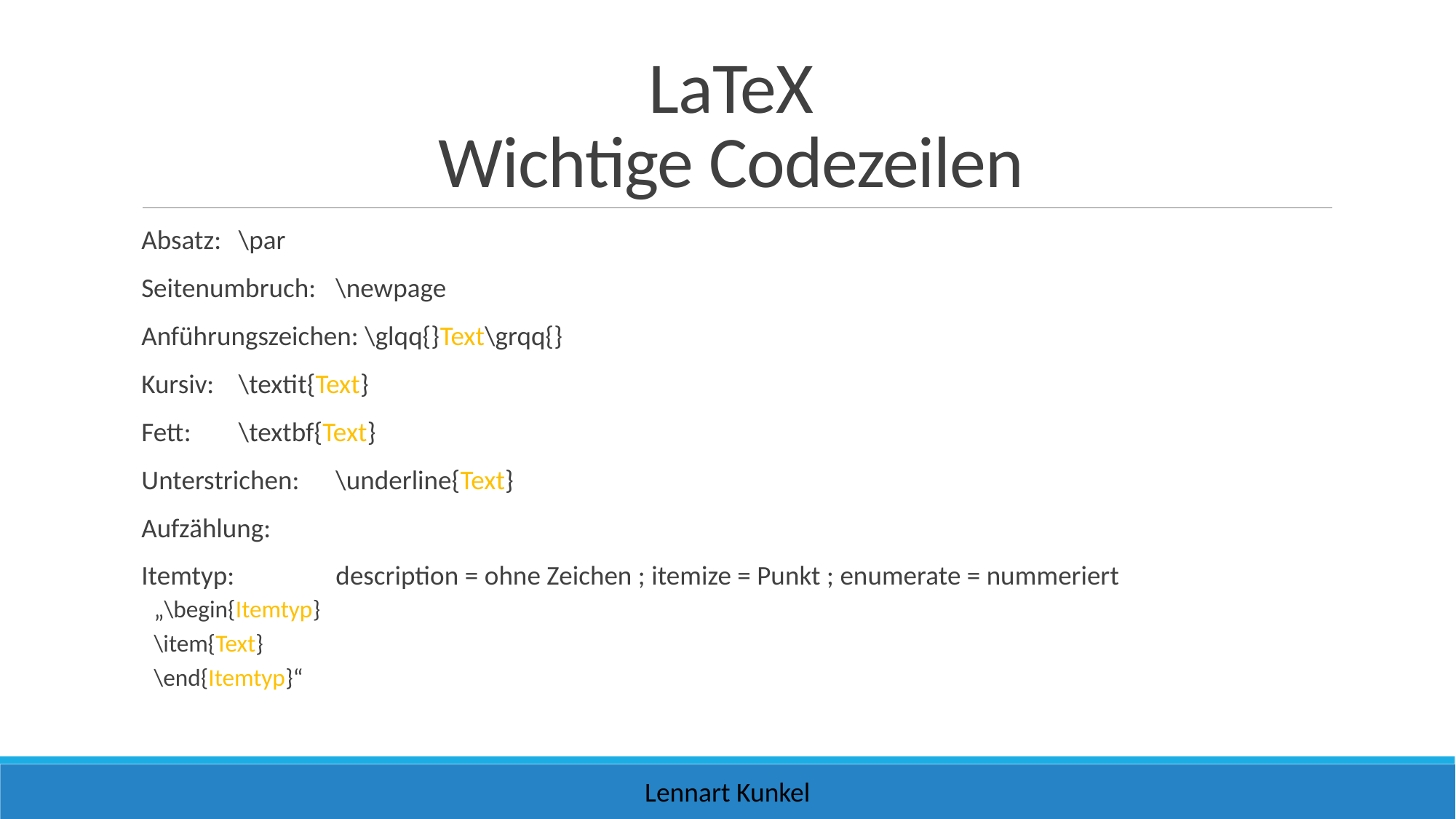

# LaTeX Wichtige Codezeilen
Absatz:		\par
Seitenumbruch:	\newpage
Anführungszeichen: \glqq{}Text\grqq{}
Kursiv:		\textit{Text}
Fett:		\textbf{Text}
Unterstrichen:	\underline{Text}
Aufzählung:
Itemtyp: 	description = ohne Zeichen ; itemize = Punkt ; enumerate = nummeriert
„\begin{Itemtyp}
\item{Text}
\end{Itemtyp}“
Lennart Kunkel